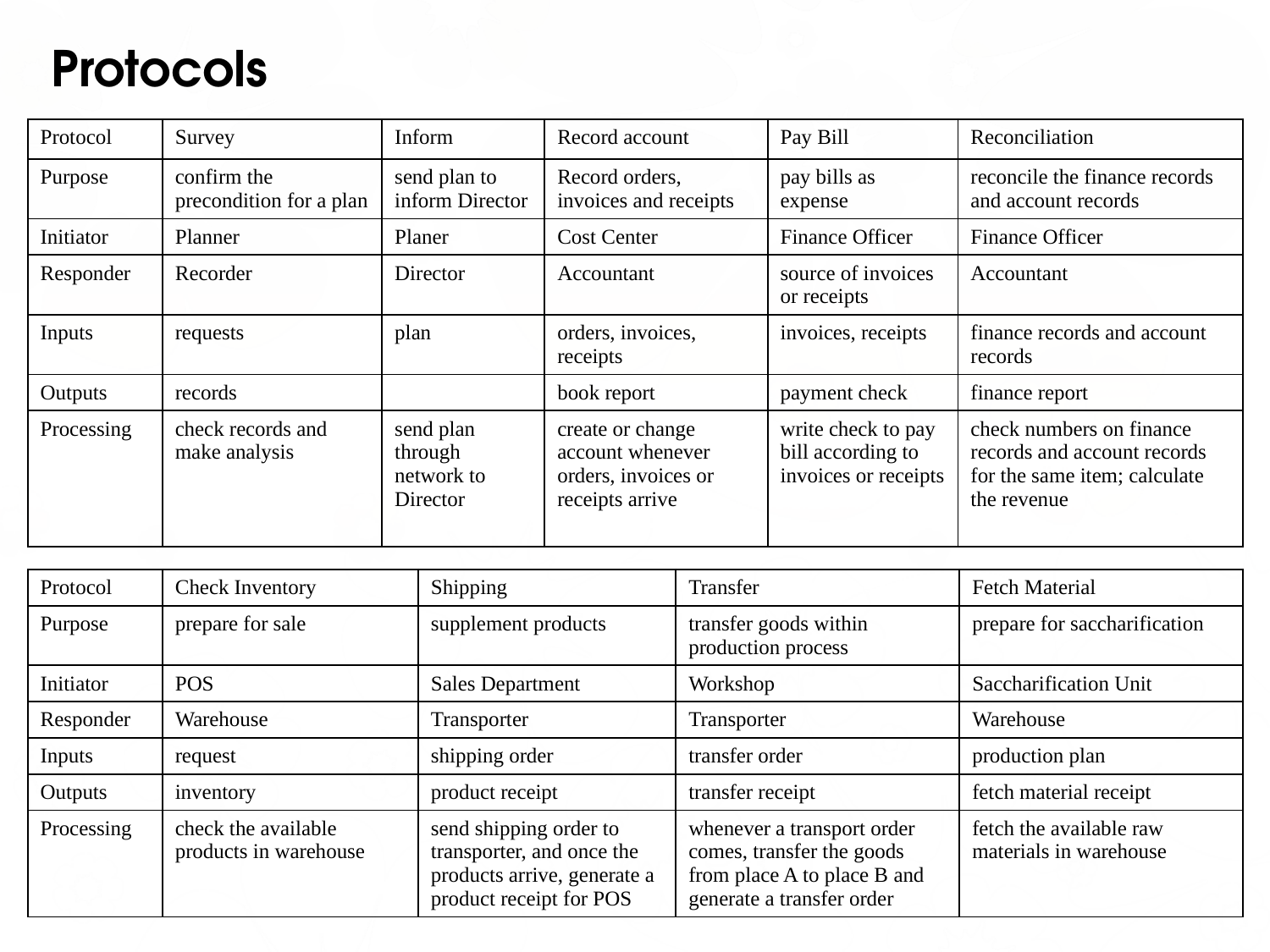

Protocols
| Protocol | Survey | Inform | Record account | Pay Bill | Reconciliation |
| --- | --- | --- | --- | --- | --- |
| Purpose | confirm the precondition for a plan | send plan to inform Director | Record orders, invoices and receipts | pay bills as expense | reconcile the finance records and account records |
| Initiator | Planner | Planer | Cost Center | Finance Officer | Finance Officer |
| Responder | Recorder | Director | Accountant | source of invoices or receipts | Accountant |
| Inputs | requests | plan | orders, invoices, receipts | invoices, receipts | finance records and account records |
| Outputs | records |  | book report | payment check | finance report |
| Processing | check records and make analysis | send plan through network to Director | create or change account whenever orders, invoices or receipts arrive | write check to pay bill according to invoices or receipts | check numbers on finance records and account records for the same item; calculate the revenue |
| Protocol | Check Inventory | Shipping | Transfer | Fetch Material |
| --- | --- | --- | --- | --- |
| Purpose | prepare for sale | supplement products | transfer goods within production process | prepare for saccharification |
| Initiator | POS | Sales Department | Workshop | Saccharification Unit |
| Responder | Warehouse | Transporter | Transporter | Warehouse |
| Inputs | request | shipping order | transfer order | production plan |
| Outputs | inventory | product receipt | transfer receipt | fetch material receipt |
| Processing | check the available products in warehouse | send shipping order to transporter, and once the products arrive, generate a product receipt for POS | whenever a transport order comes, transfer the goods from place A to place B and generate a transfer order | fetch the available raw materials in warehouse |